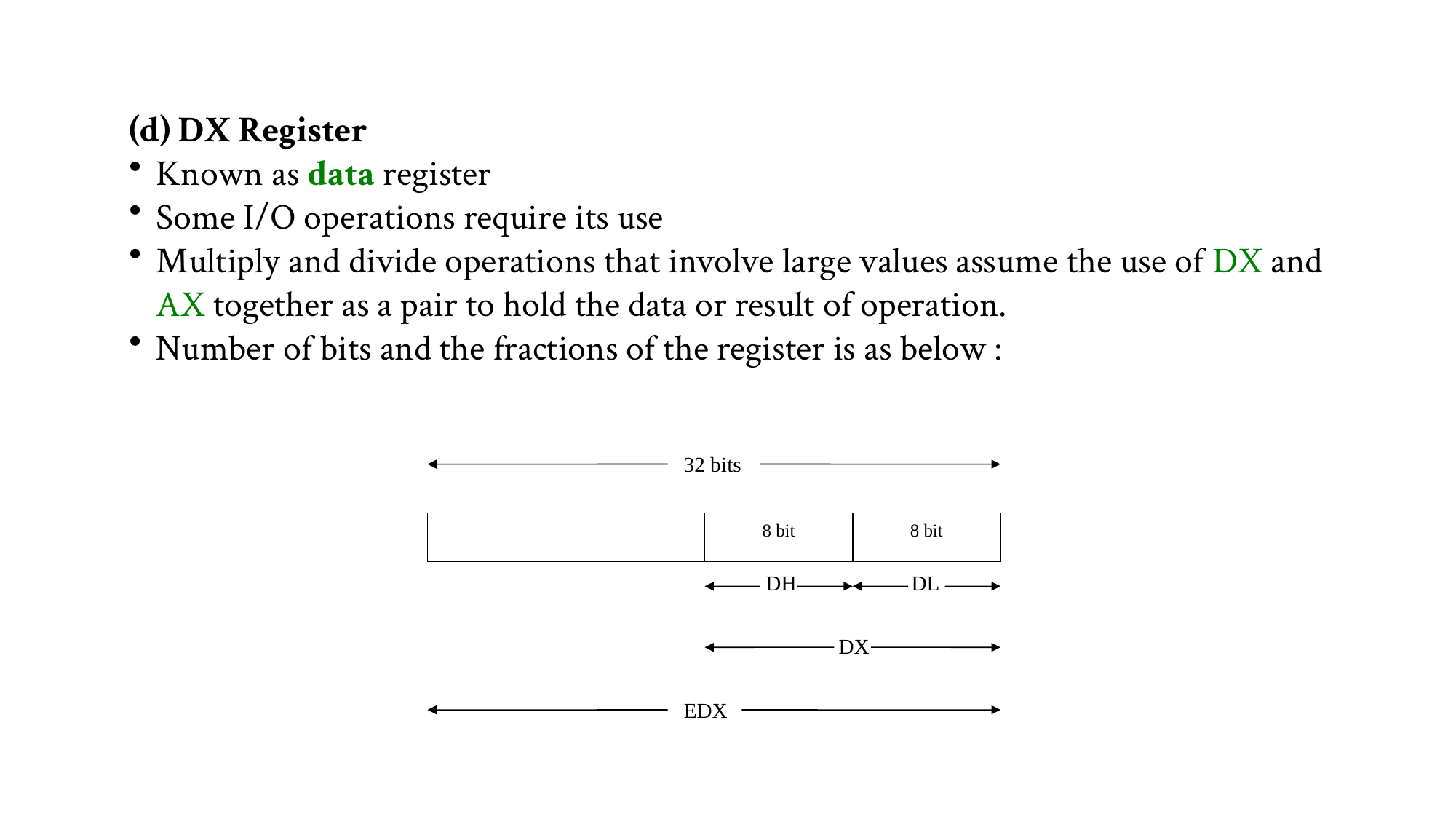

(d) DX Register
Known as data register
Some I/O operations require its use
Multiply and divide operations that involve large values assume the use of DX and AX together as a pair to hold the data or result of operation.
Number of bits and the fractions of the register is as below :
32 bits

8 bit
8 bit

DH
DL
DX
EDX